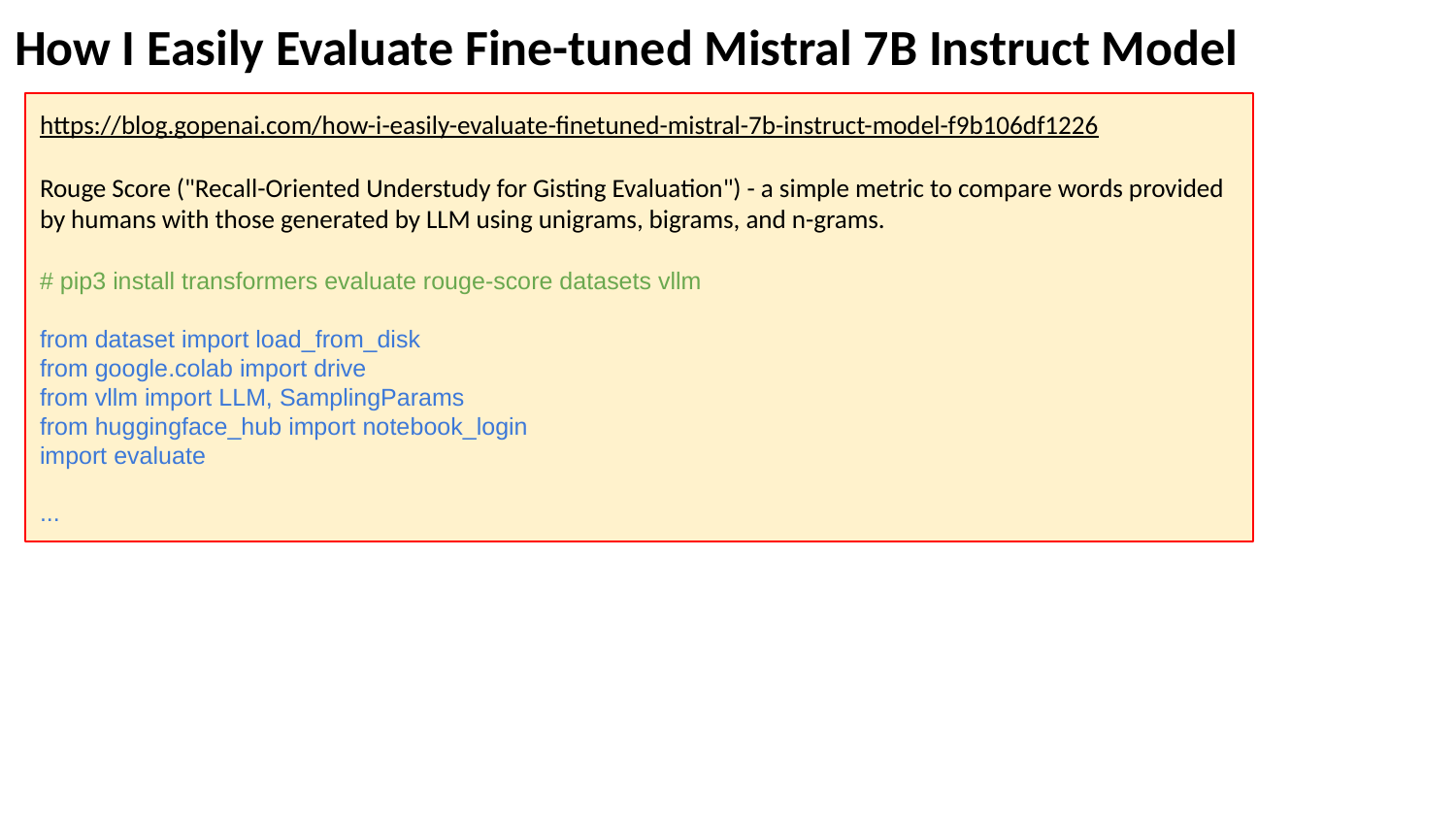

How I Easily Evaluate Fine-tuned Mistral 7B Instruct Model
https://blog.gopenai.com/how-i-easily-evaluate-finetuned-mistral-7b-instruct-model-f9b106df1226

Rouge Score ("Recall-Oriented Understudy for Gisting Evaluation") - a simple metric to compare words provided by humans with those generated by LLM using unigrams, bigrams, and n-grams.

# pip3 install transformers evaluate rouge-score datasets vllm

from dataset import load_from_disk
from google.colab import drive
from vllm import LLM, SamplingParams
from huggingface_hub import notebook_login
import evaluate

...